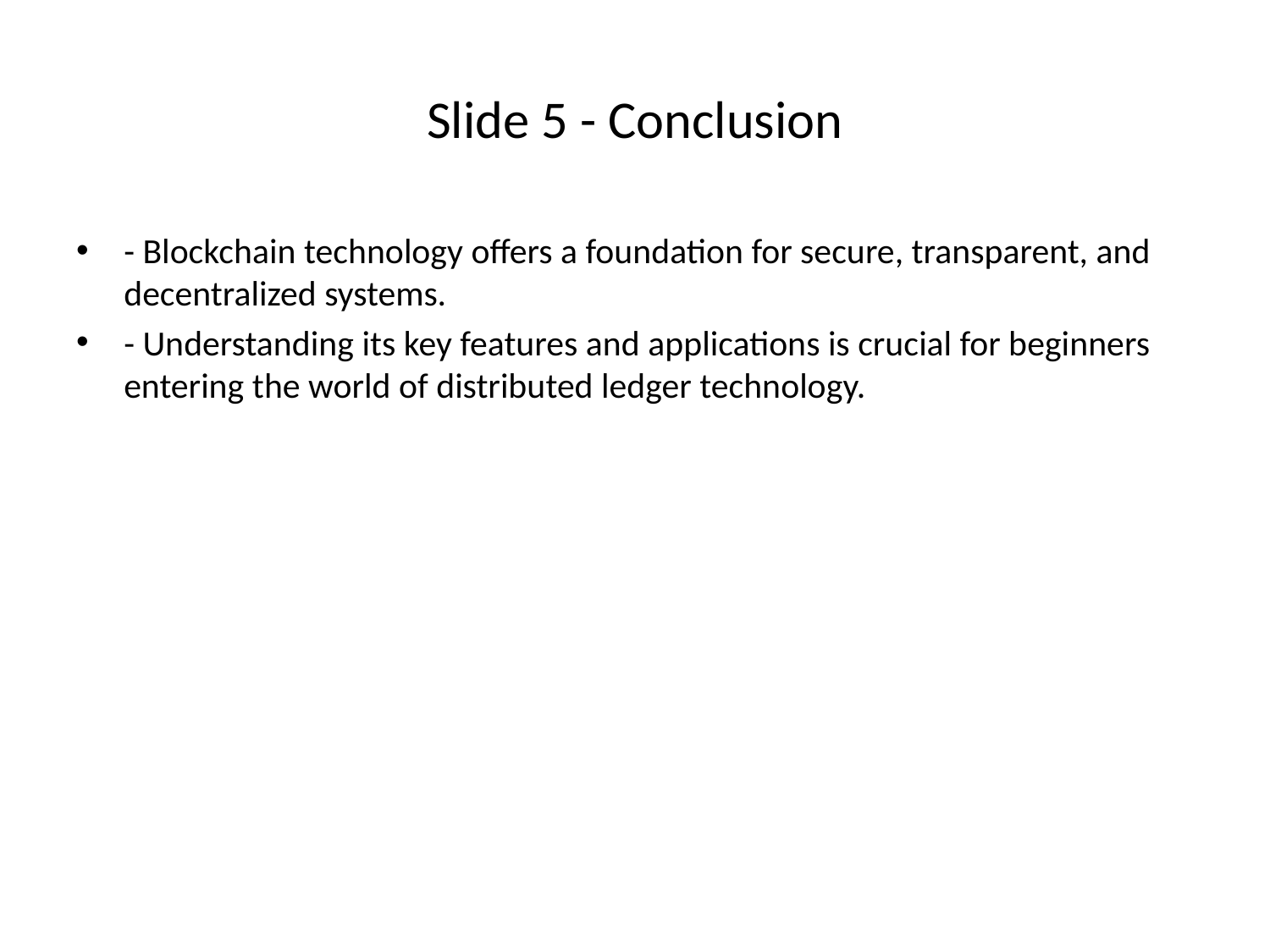

# Slide 5 - Conclusion
- Blockchain technology offers a foundation for secure, transparent, and decentralized systems.
- Understanding its key features and applications is crucial for beginners entering the world of distributed ledger technology.